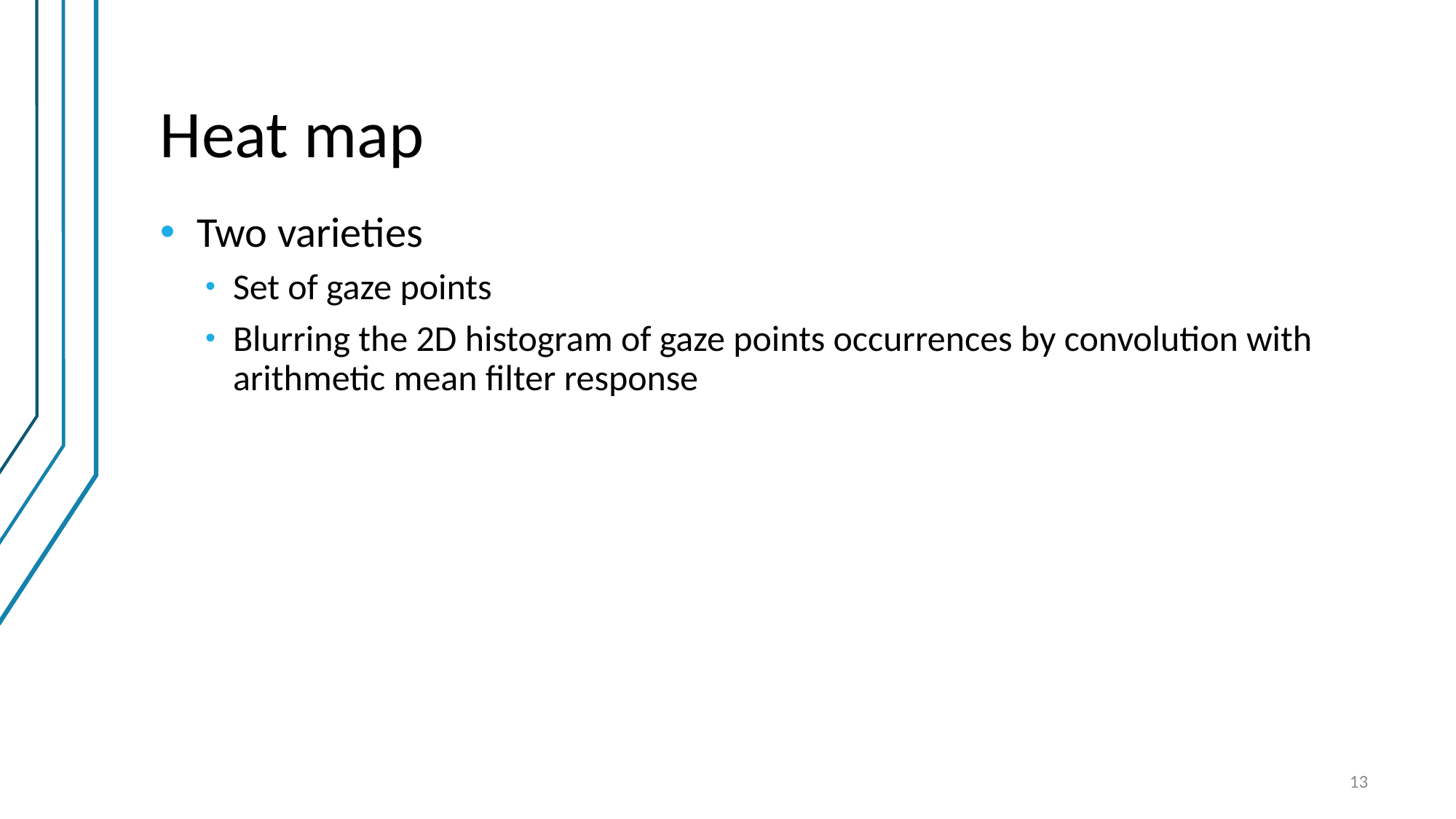

# Heat map
Two varieties
Set of gaze points
Blurring the 2D histogram of gaze points occurrences by convolution with arithmetic mean filter response
13